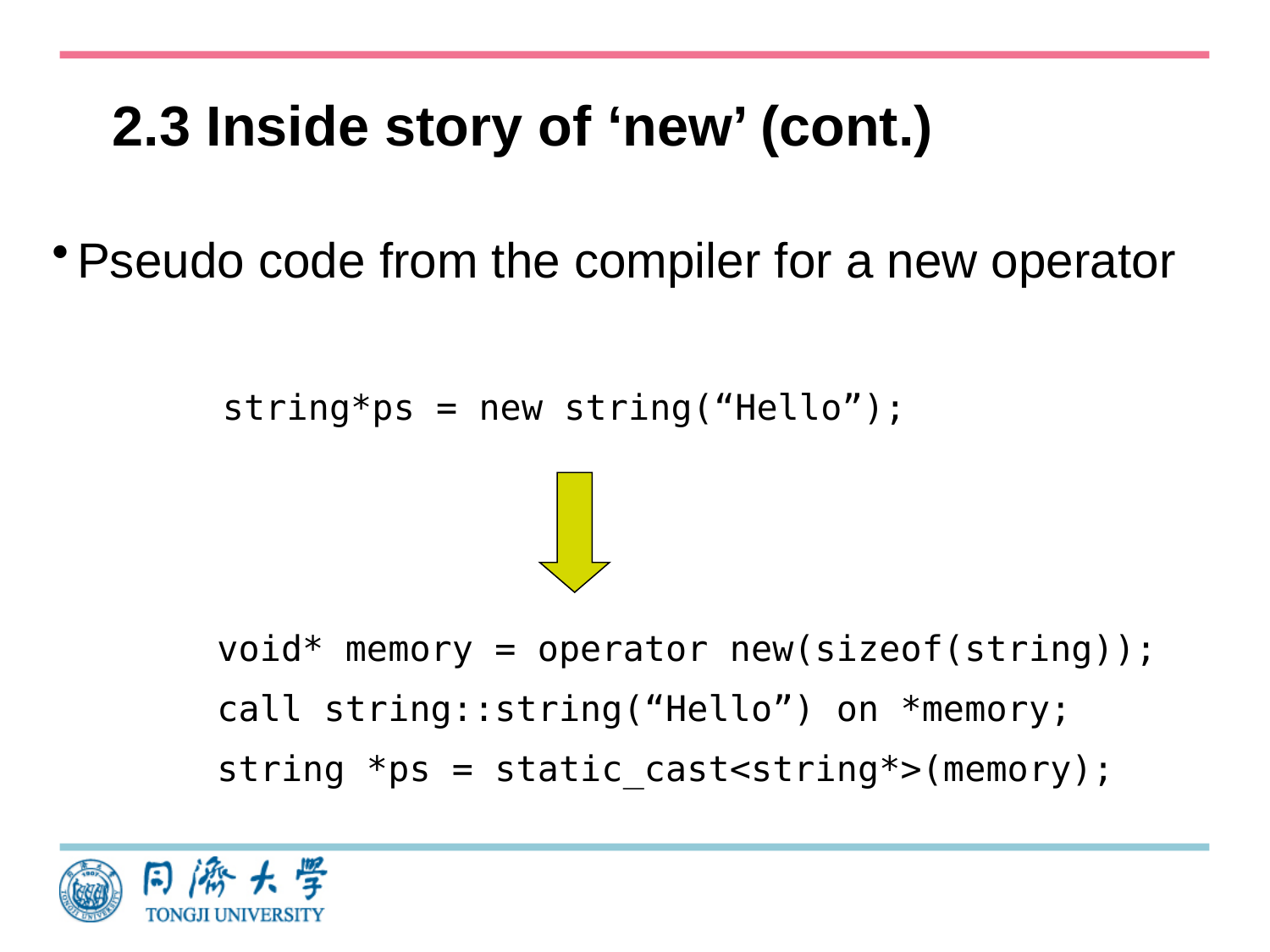

# 2.3 Inside story of ‘new’ (cont.)
Pseudo code from the compiler for a new operator

	string*ps = new string(“Hello”);

	void* memory = operator new(sizeof(string));
	call string::string(“Hello”) on *memory;
	string *ps = static_cast<string*>(memory);